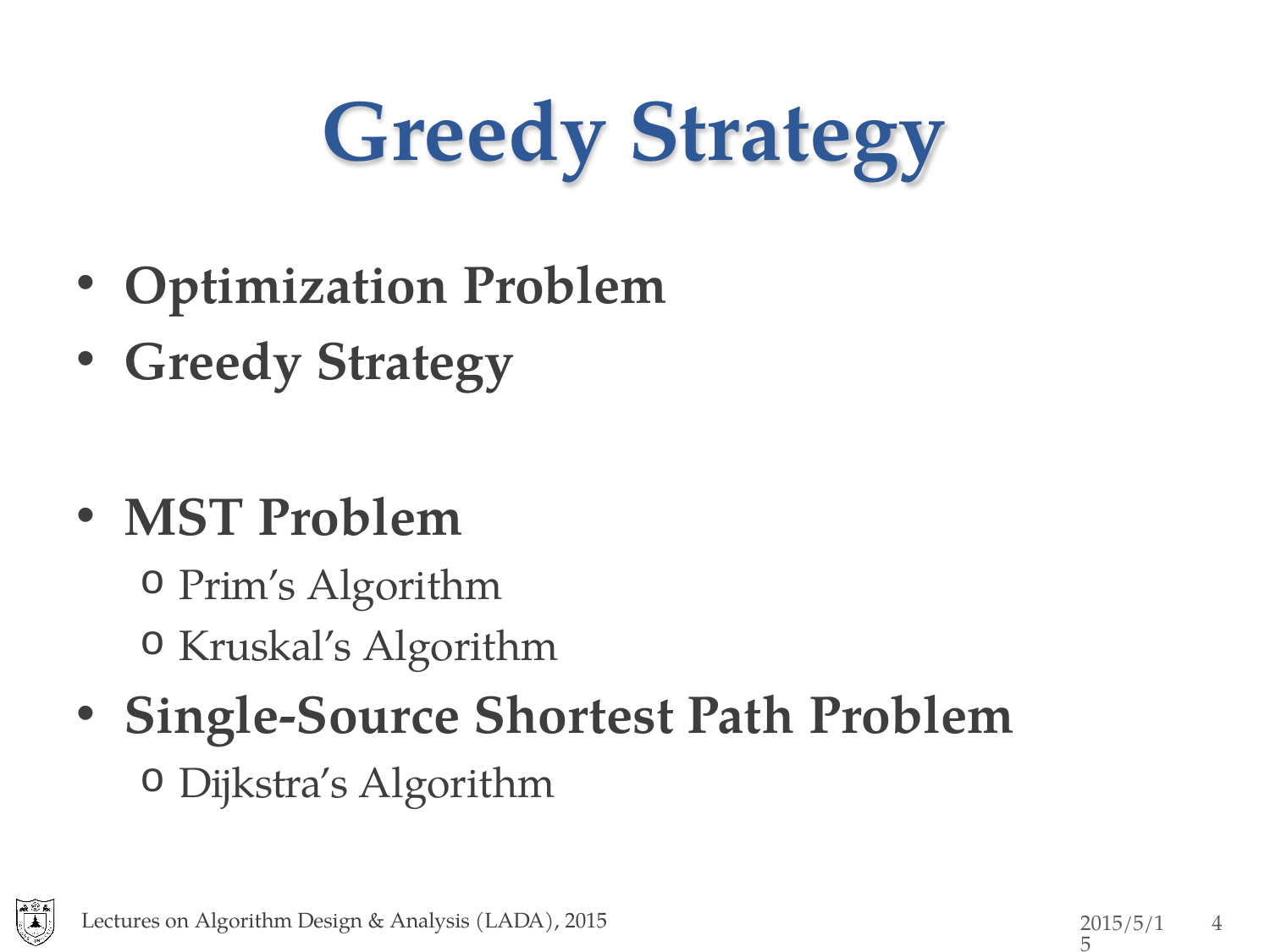

# Greedy Strategy
Optimization Problem
Greedy Strategy

MST Problem
Prim’s Algorithm
Kruskal’s Algorithm
Single-Source Shortest Path Problem
Dijkstra’s Algorithm
Lectures on Algorithm Design & Analysis (LADA), 2015
2015/5/15
4